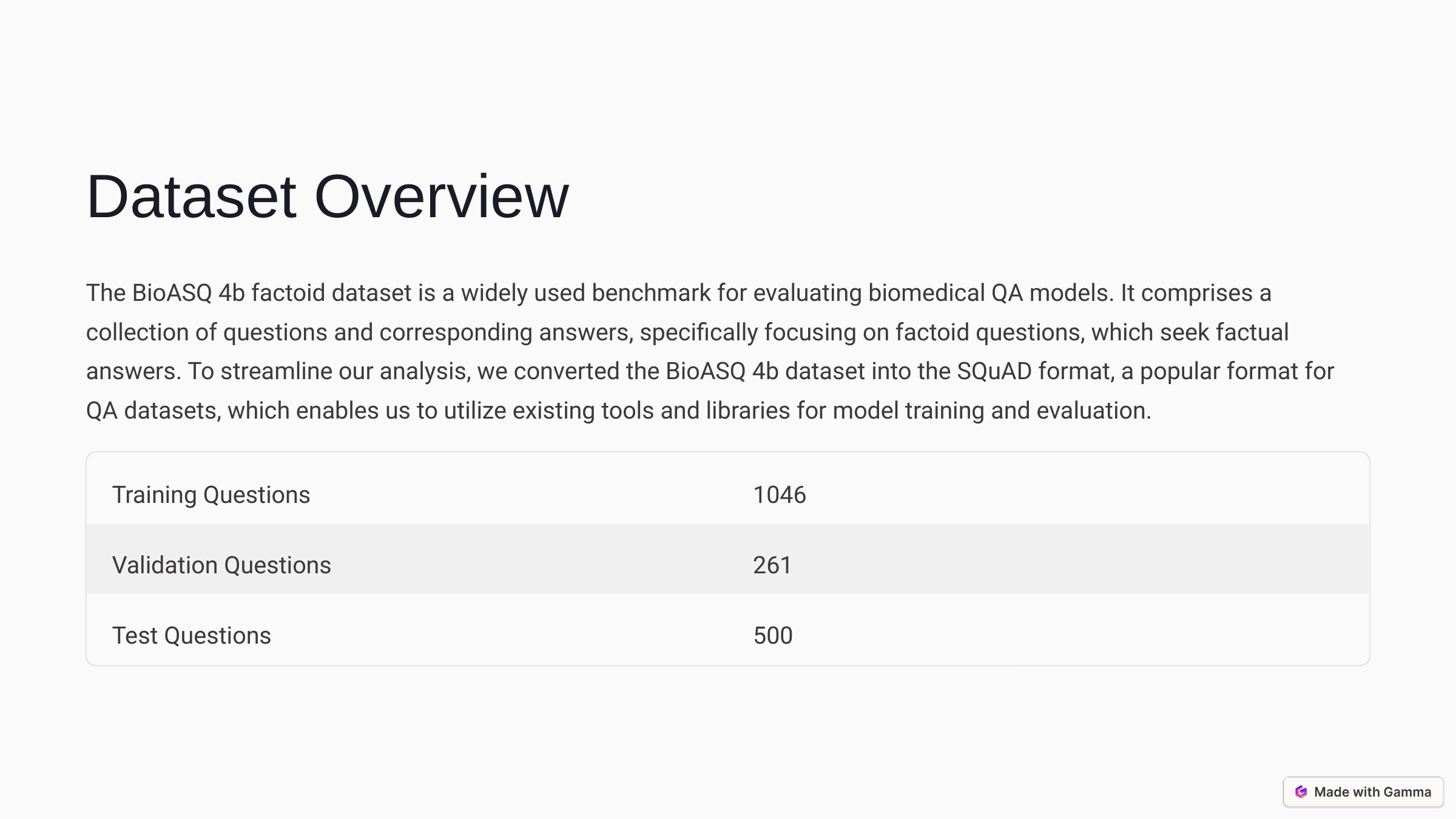

Dataset Overview
The BioASQ 4b factoid dataset is a widely used benchmark for evaluating biomedical QA models. It comprises a collection of questions and corresponding answers, specifically focusing on factoid questions, which seek factual answers. To streamline our analysis, we converted the BioASQ 4b dataset into the SQuAD format, a popular format for QA datasets, which enables us to utilize existing tools and libraries for model training and evaluation.

Training Questions
1046

Validation Questions
261

Test Questions
500